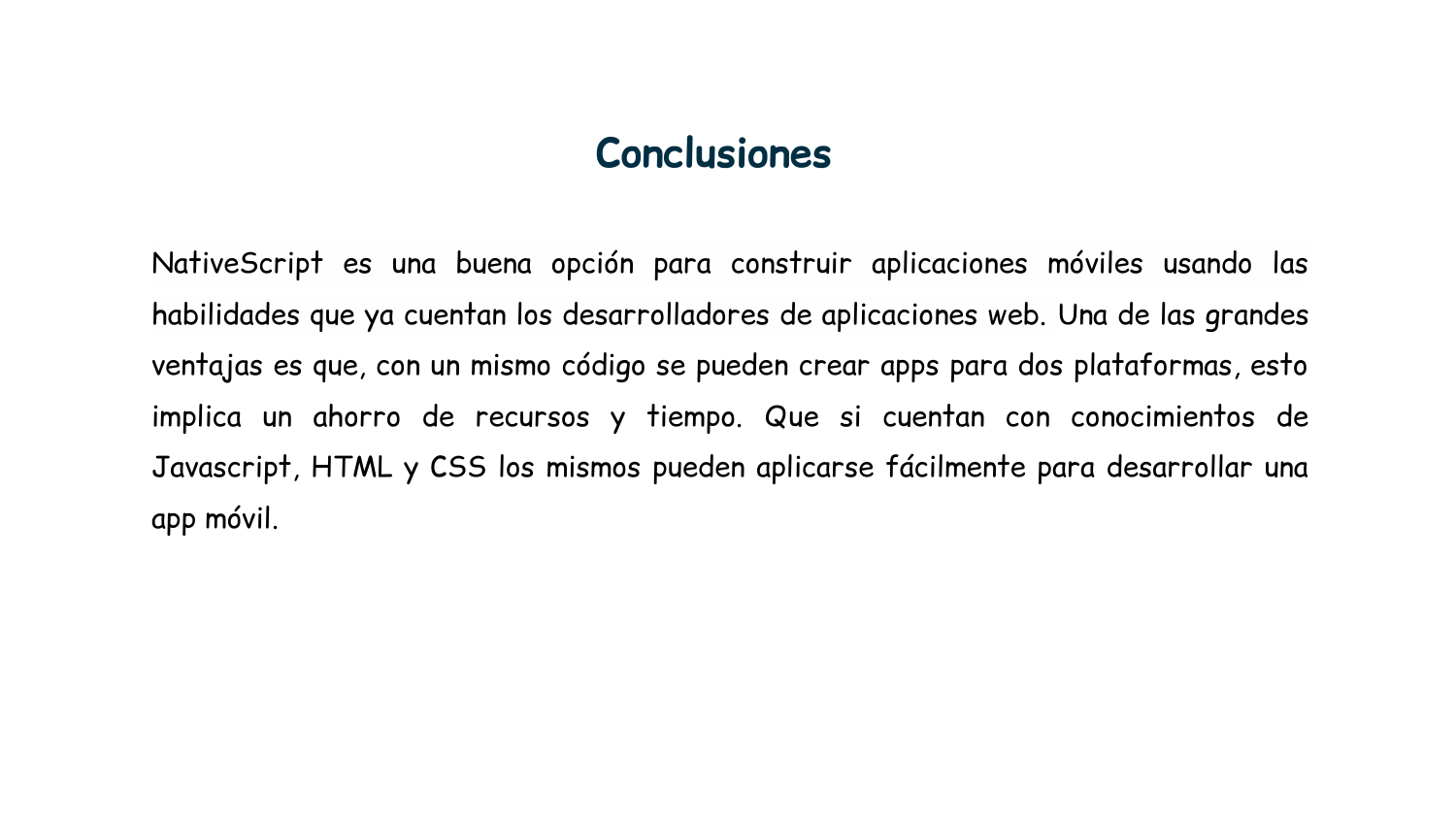

Conclusiones
NativeScript es una buena opción para construir aplicaciones móviles usando las habilidades que ya cuentan los desarrolladores de aplicaciones web. Una de las grandes ventajas es que, con un mismo código se pueden crear apps para dos plataformas, esto implica un ahorro de recursos y tiempo. Que si cuentan con conocimientos de Javascript, HTML y CSS los mismos pueden aplicarse fácilmente para desarrollar una app móvil.